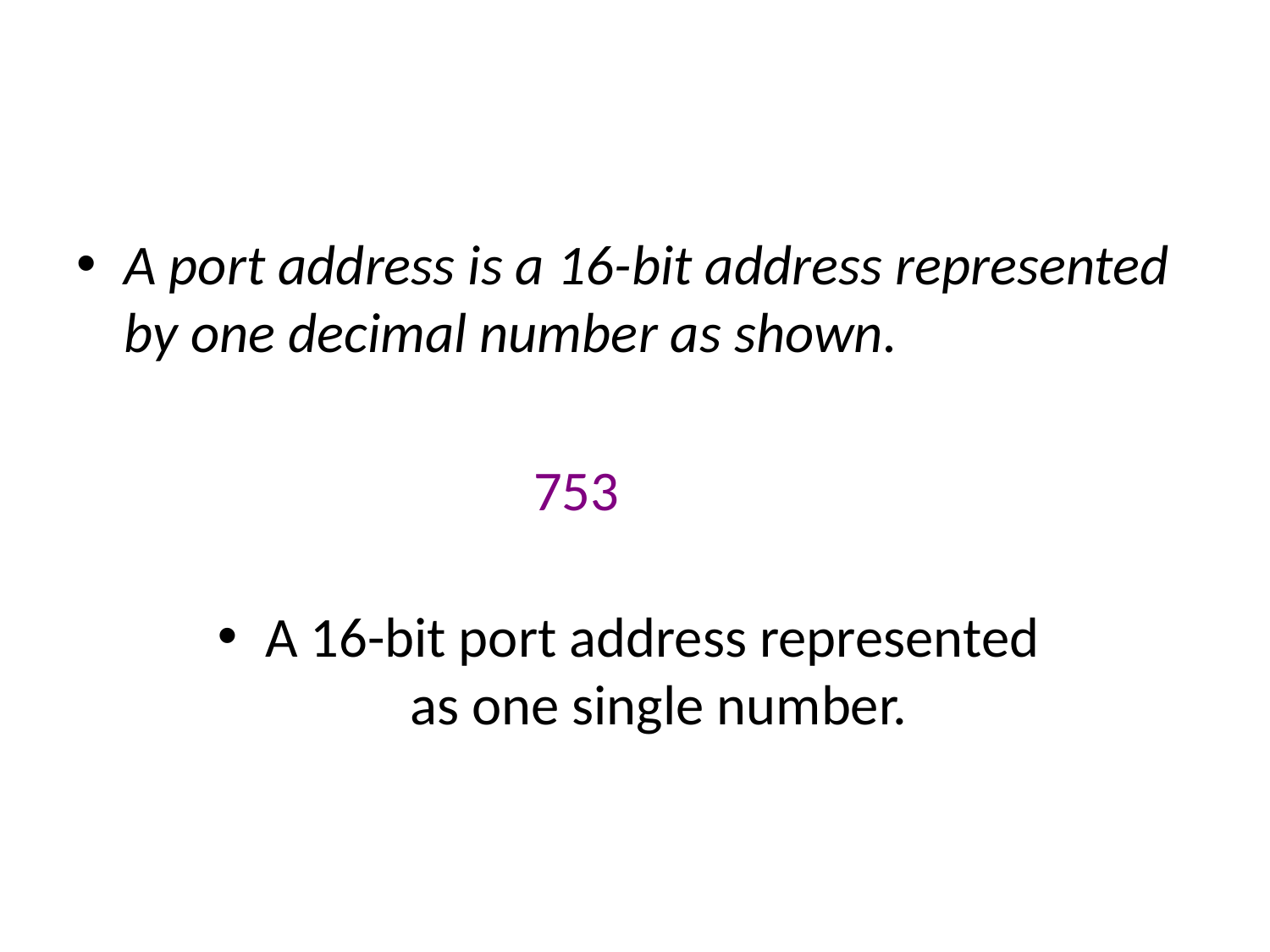

#
A port address is a 16-bit address represented by one decimal number as shown.

                                    753
A 16-bit port address represented
as one single number.